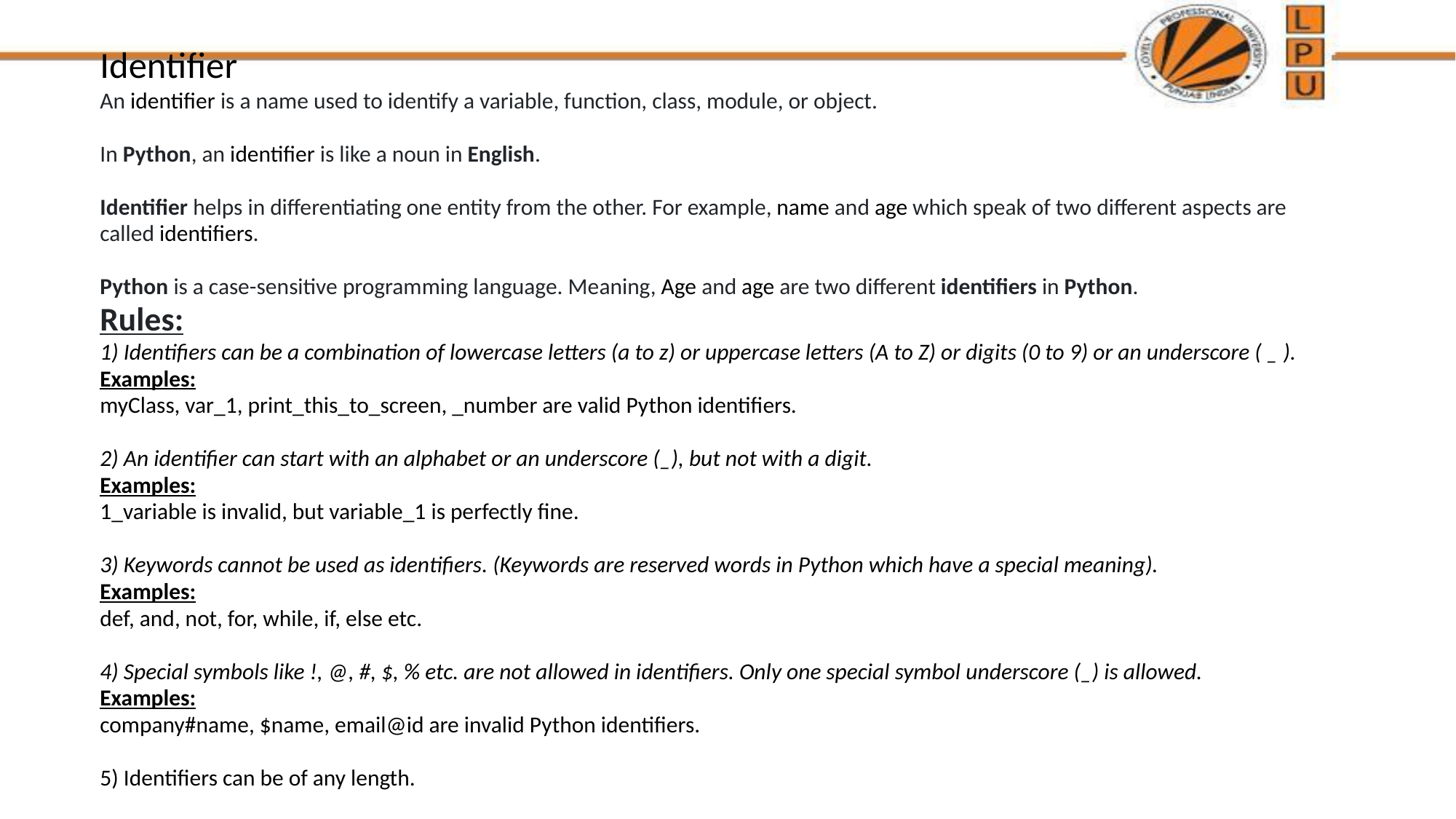

Identifier
An identifier is a name used to identify a variable, function, class, module, or object.
In Python, an identifier is like a noun in English.
Identifier helps in differentiating one entity from the other. For example, name and age which speak of two different aspects are called identifiers.
Python is a case-sensitive programming language. Meaning, Age and age are two different identifiers in Python.
Rules:
1) Identifiers can be a combination of lowercase letters (a to z) or uppercase letters (A to Z) or digits (0 to 9) or an underscore ( _ ).
Examples:
myClass, var_1, print_this_to_screen, _number are valid Python identifiers.

2) An identifier can start with an alphabet or an underscore (_), but not with a digit.
Examples:
1_variable is invalid, but variable_1 is perfectly fine.

3) Keywords cannot be used as identifiers. (Keywords are reserved words in Python which have a special meaning).
Examples:
def, and, not, for, while, if, else etc.

4) Special symbols like !, @, #, $, % etc. are not allowed in identifiers. Only one special symbol underscore (_) is allowed.
Examples:
company#name, $name, email@id are invalid Python identifiers.

5) Identifiers can be of any length.